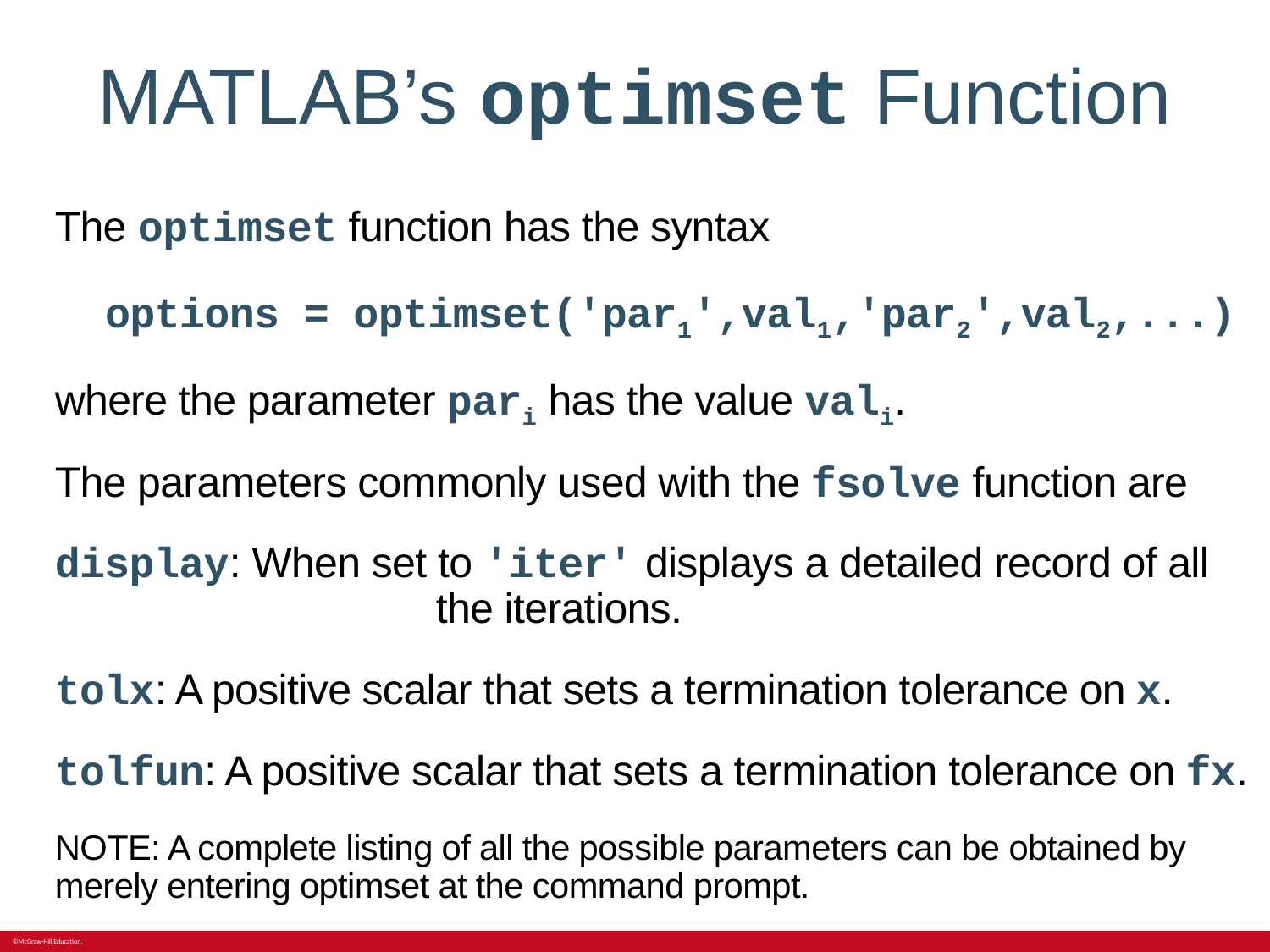

# MATLAB’s optimset Function
The optimset function has the syntax
  options = optimset('par1',val1,'par2',val2,...)
where the parameter pari has the value vali.
The parameters commonly used with the fsolve function are
display: When set to 'iter' displays a detailed record of all 			the iterations.
tolx: A positive scalar that sets a termination tolerance on x.
tolfun: A positive scalar that sets a termination tolerance on fx.
NOTE: A complete listing of all the possible parameters can be obtained by merely entering optimset at the command prompt.